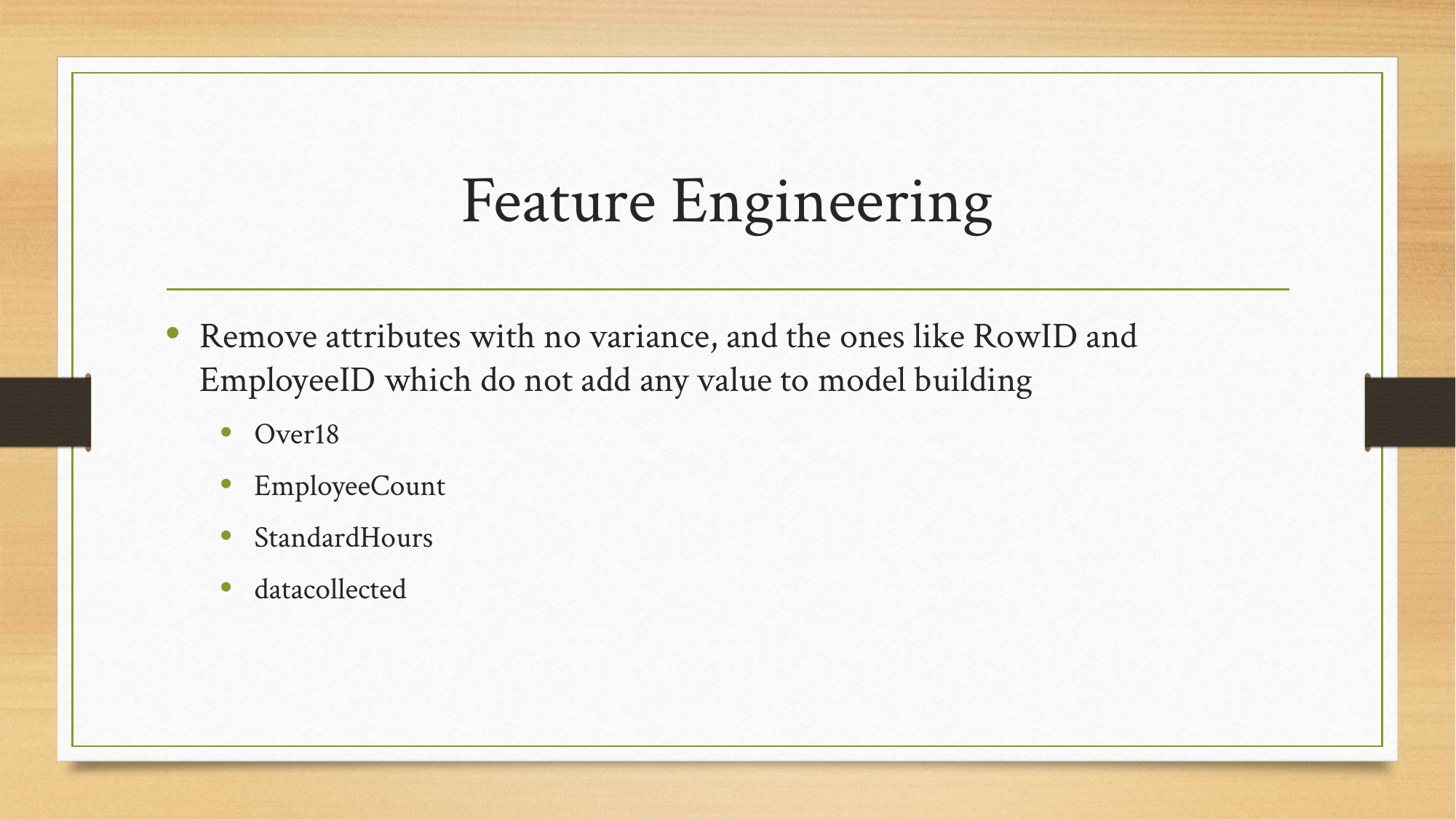

# Feature Engineering
Remove attributes with no variance, and the ones like RowID and EmployeeID which do not add any value to model building
Over18
EmployeeCount
StandardHours
datacollected